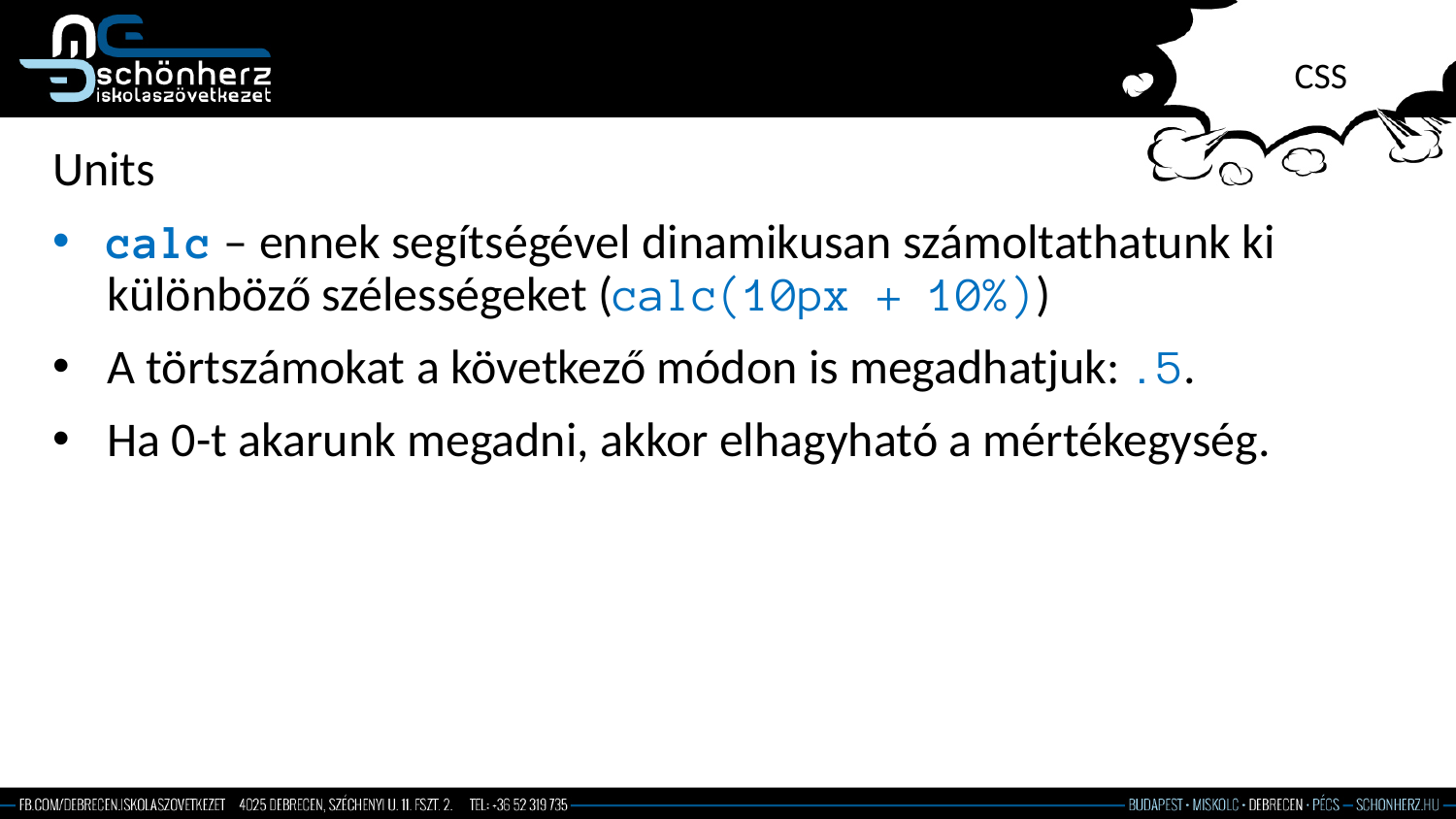

# CSS
Units
calc – ennek segítségével dinamikusan számoltathatunk ki különböző szélességeket (calc(10px + 10%))
A törtszámokat a következő módon is megadhatjuk: .5.
Ha 0-t akarunk megadni, akkor elhagyható a mértékegység.